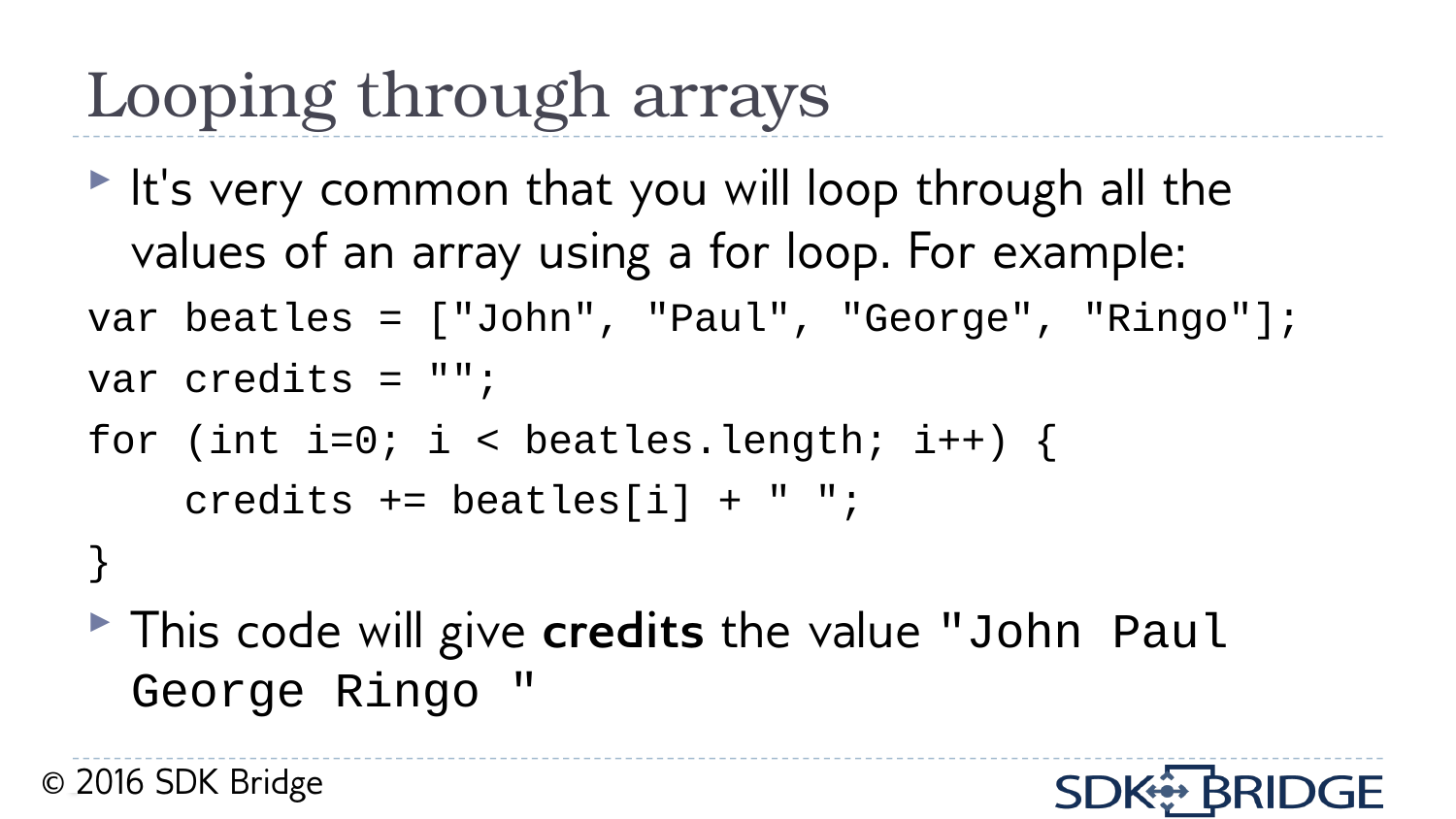

# Looping through arrays
It's very common that you will loop through all the values of an array using a for loop. For example:
var beatles = ["John", "Paul", "George", "Ringo"];
var credits = "";
for (int i=0; i < beatles.length; i++) {
    credits += beatles[i] + " ";
}
This code will give credits the value "John Paul George Ringo "